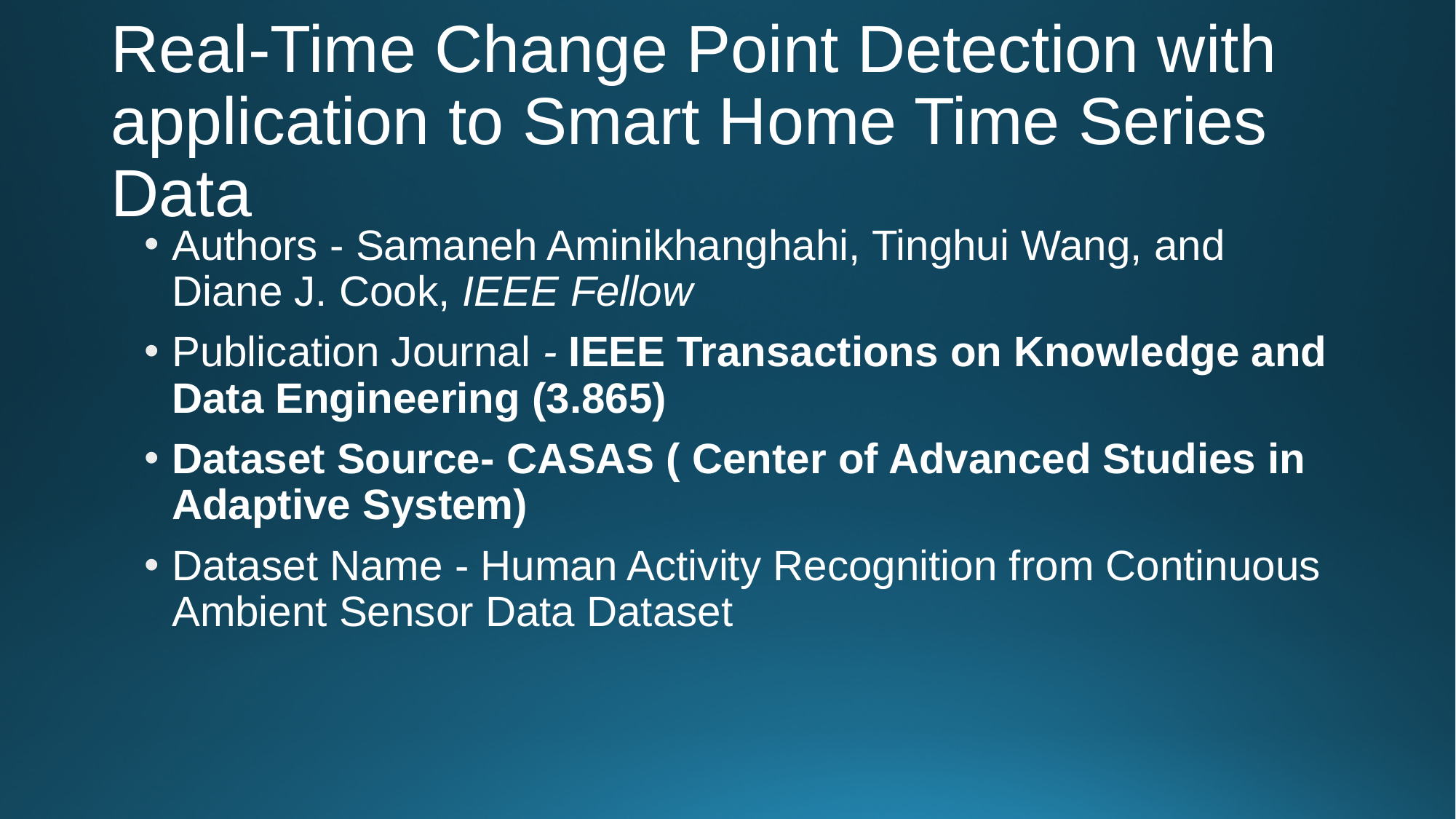

# Real-Time Change Point Detection with application to Smart Home Time Series Data
Authors - Samaneh Aminikhanghahi, Tinghui Wang, and Diane J. Cook, IEEE Fellow
Publication Journal - IEEE Transactions on Knowledge and Data Engineering (3.865)
Dataset Source- CASAS ( Center of Advanced Studies in Adaptive System)
Dataset Name - Human Activity Recognition from Continuous Ambient Sensor Data Dataset